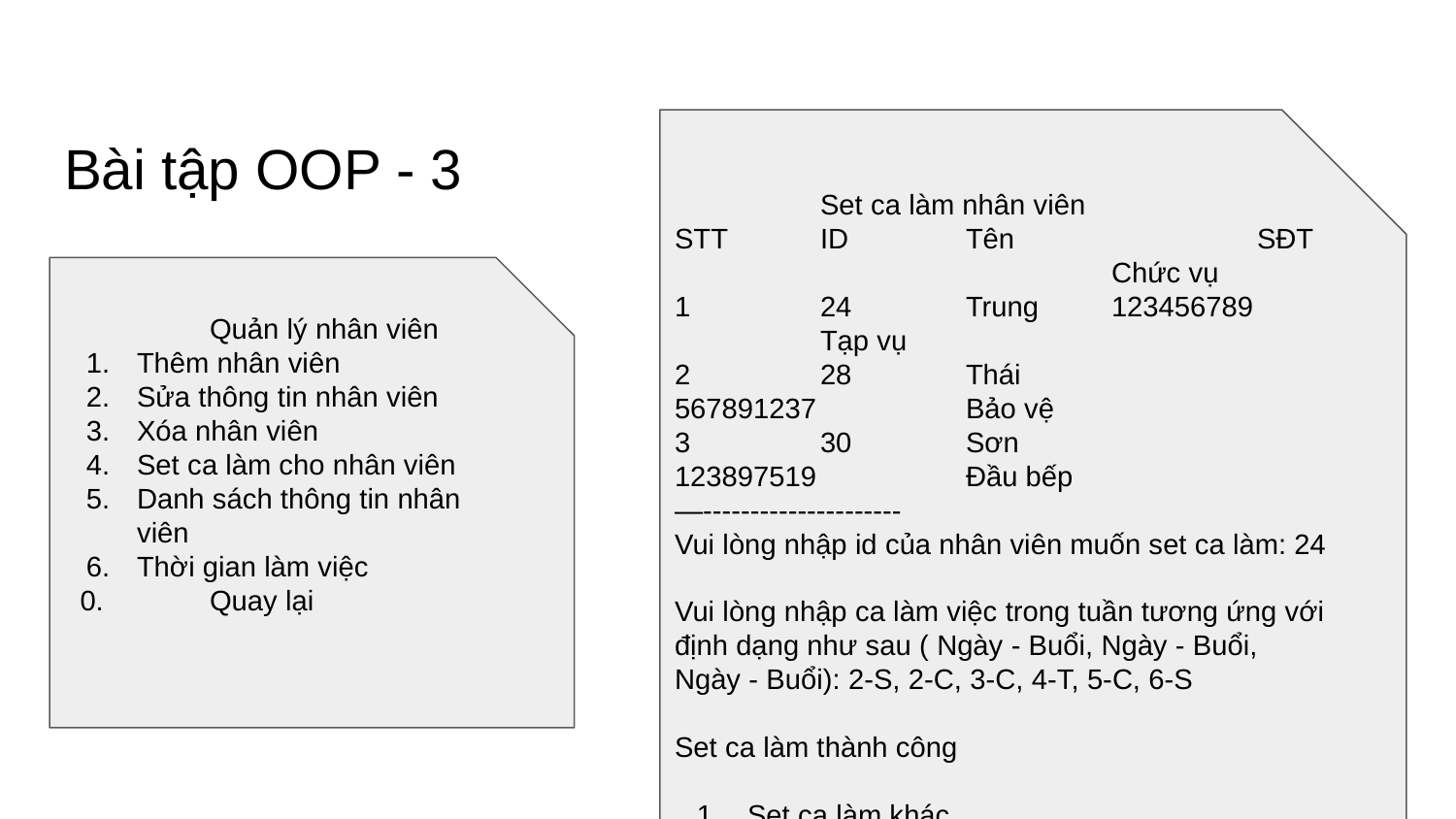

Set ca làm nhân viên
STT	ID	Tên		SĐT			Chức vụ
1	24	Trung	123456789		Tạp vụ
2	28	Thái		567891237		Bảo vệ
3	30	Sơn		123897519		Đầu bếp
—---------------------
Vui lòng nhập id của nhân viên muốn set ca làm: 24

Vui lòng nhập ca làm việc trong tuần tương ứng với định dạng như sau ( Ngày - Buổi, Ngày - Buổi, Ngày - Buổi): 2-S, 2-C, 3-C, 4-T, 5-C, 6-S

Set ca làm thành công

Set ca làm khác
  0.	Quay lại
Vui lòng chọn tính năng:
# Bài tập OOP - 3
	Quản lý nhân viên
Thêm nhân viên
Sửa thông tin nhân viên
Xóa nhân viên
Set ca làm cho nhân viên
Danh sách thông tin nhân viên
Thời gian làm việc
  0.	Quay lại